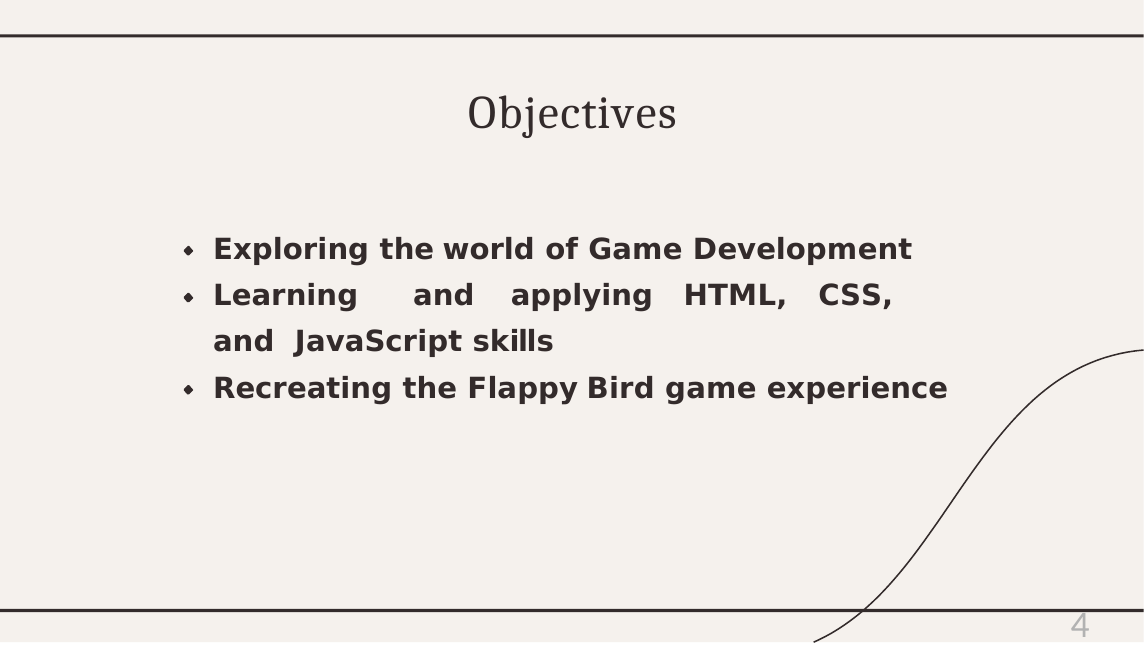

# Objectives
Exploring the world of Game Development  Learning	and	applying	HTML,	CSS,	and  JavaScript skills
Recreating the Flappy Bird game experience

4